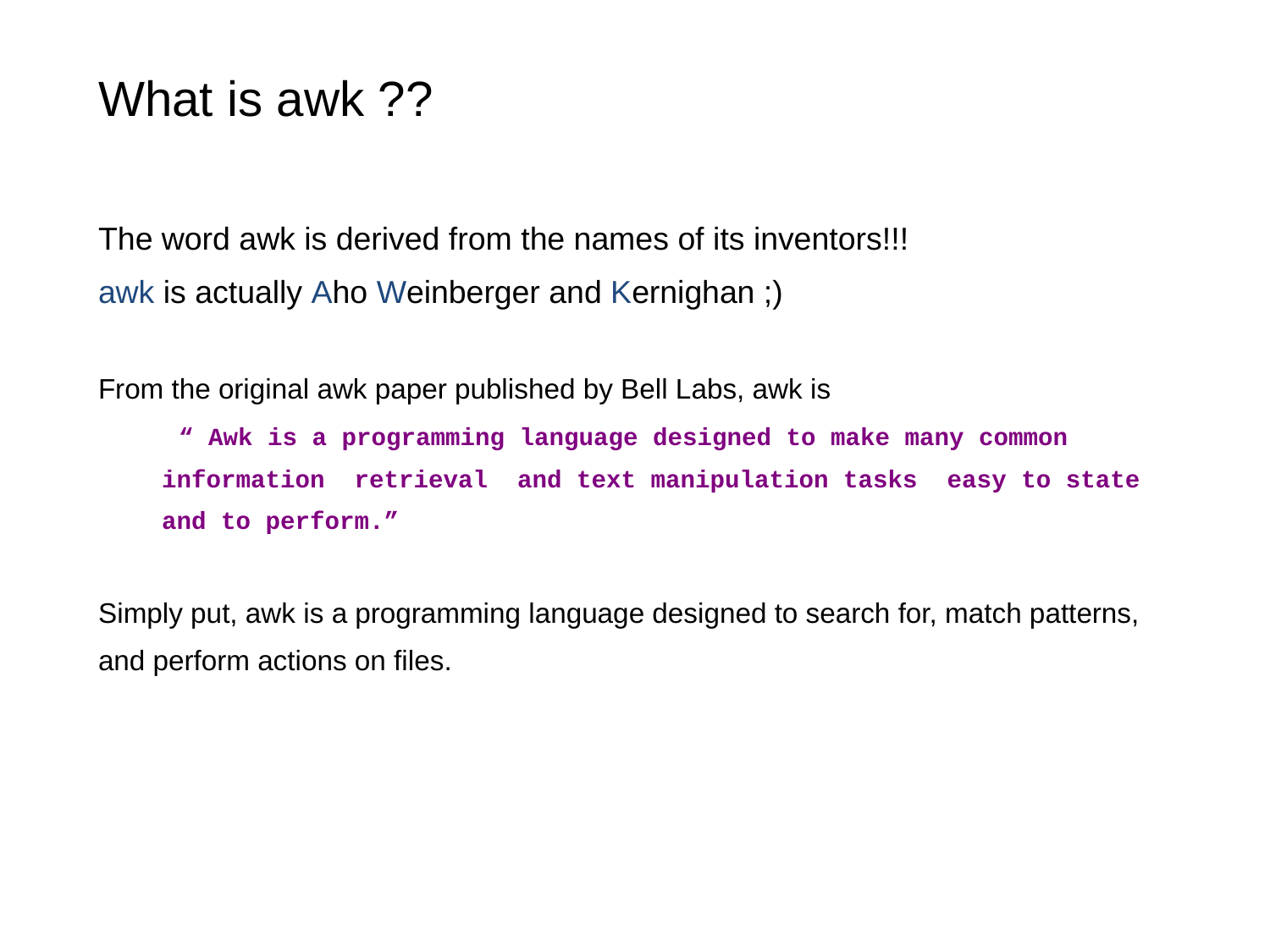

# What is awk ??
The word awk is derived from the names of its inventors!!!
awk is actually Aho Weinberger and Kernighan ;)

From the original awk paper published by Bell Labs, awk is
 “ Awk is a programming language designed to make many common information  retrieval  and text manipulation tasks  easy to state and to perform.”

Simply put, awk is a programming language designed to search for, match patterns, and perform actions on files.